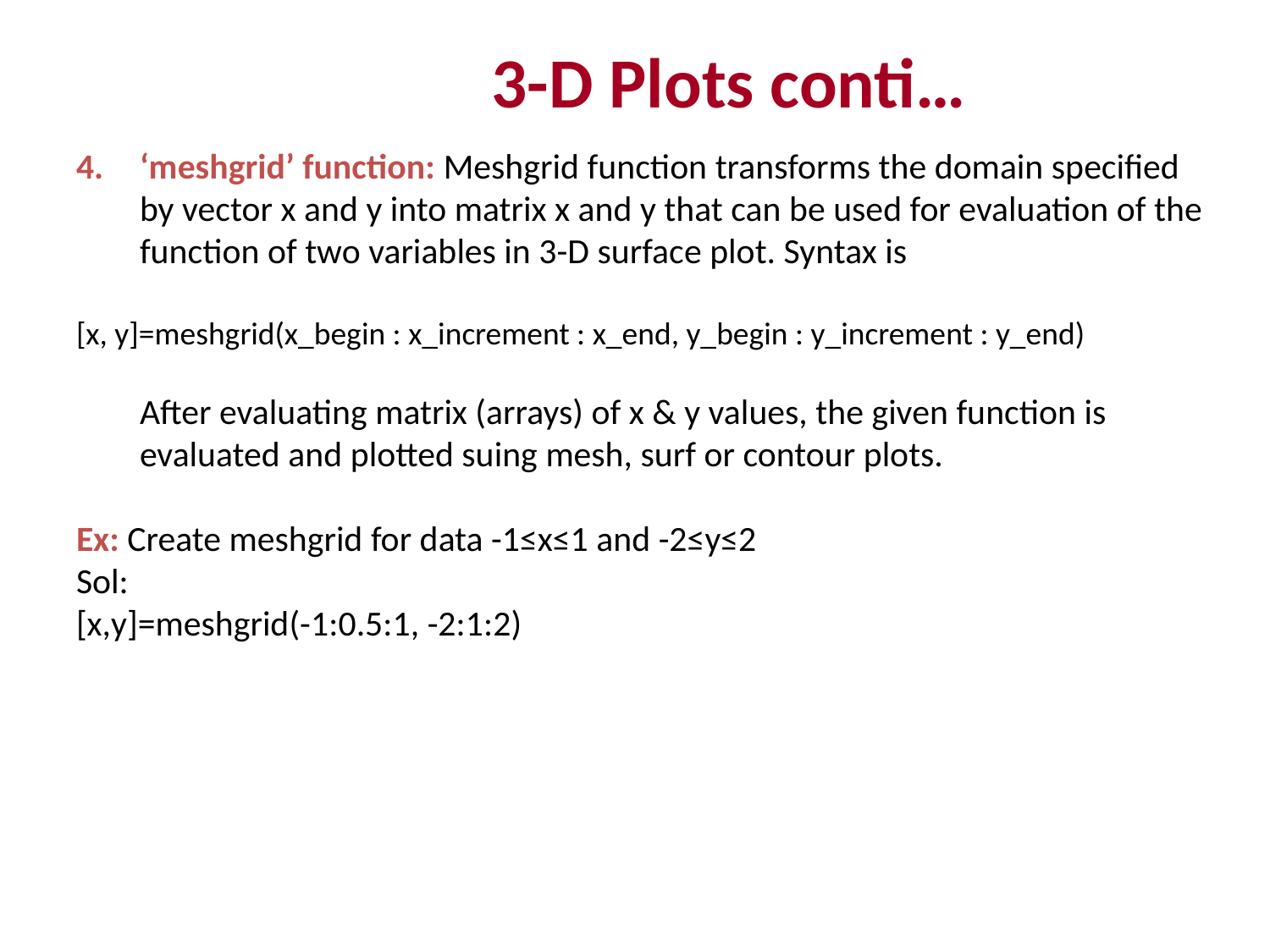

3-D Plots conti…
4.	‘meshgrid’ function: Meshgrid function transforms the domain specified by vector x and y into matrix x and y that can be used for evaluation of the function of two variables in 3-D surface plot. Syntax is

[x, y]=meshgrid(x_begin : x_increment : x_end, y_begin : y_increment : y_end)

	After evaluating matrix (arrays) of x & y values, the given function is evaluated and plotted suing mesh, surf or contour plots.

Ex: Create meshgrid for data -1≤x≤1 and -2≤y≤2
Sol:
[x,y]=meshgrid(-1:0.5:1, -2:1:2)